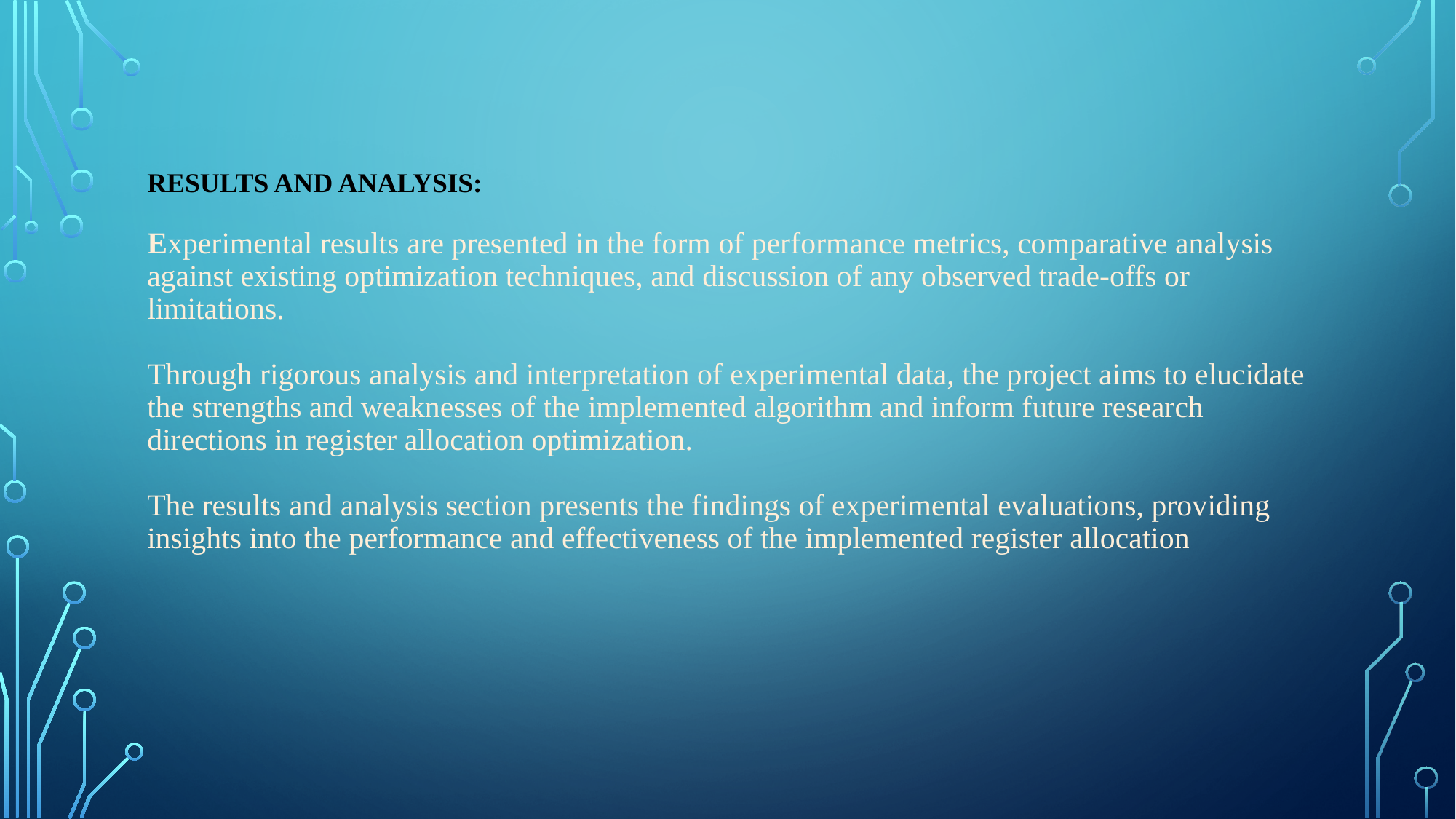

# Results and Analysis: Experimental results are presented in the form of performance metrics, comparative analysis against existing optimization techniques, and discussion of any observed trade-offs or limitations. Through rigorous analysis and interpretation of experimental data, the project aims to elucidate the strengths and weaknesses of the implemented algorithm and inform future research directions in register allocation optimization. The results and analysis section presents the findings of experimental evaluations, providing insights into the performance and effectiveness of the implemented register allocation